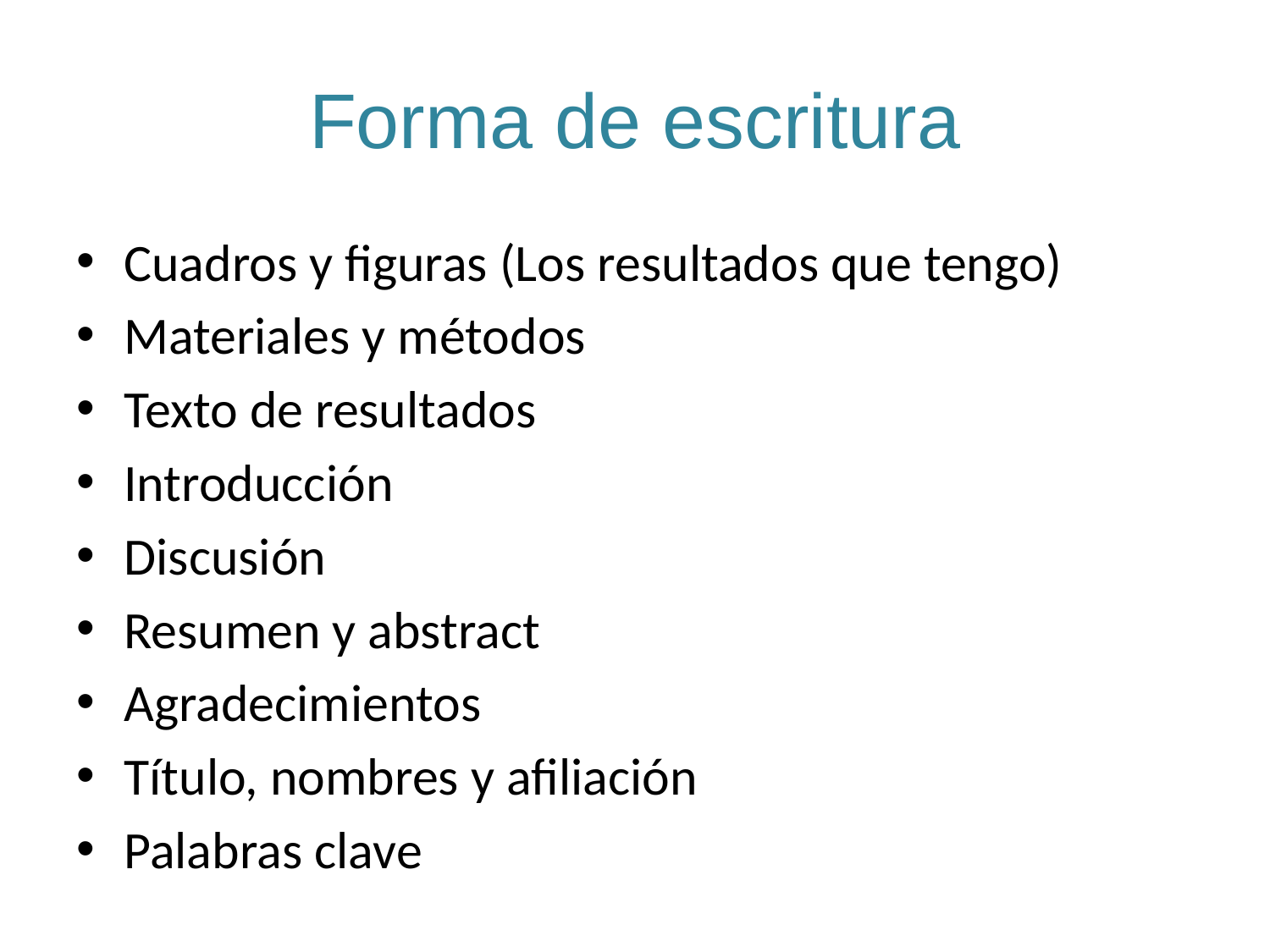

# Forma de escritura
Cuadros y figuras (Los resultados que tengo)
Materiales y métodos
Texto de resultados
Introducción
Discusión
Resumen y abstract
Agradecimientos
Título, nombres y afiliación
Palabras clave